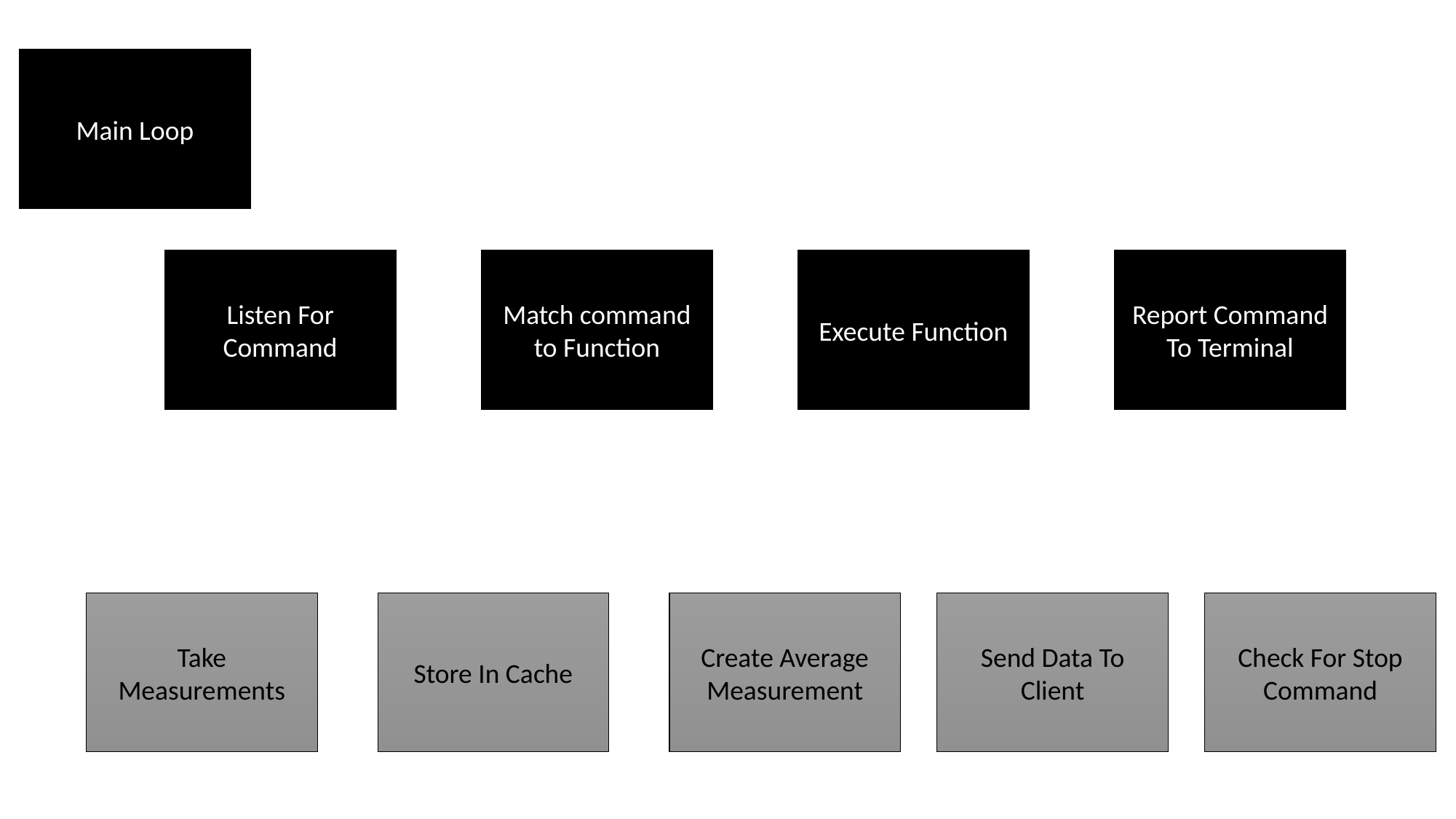

Main Loop
Report Command To Terminal
Execute Function
Listen For Command
Match command to Function
Send Data To Client
Take Measurements
Store In Cache
Create Average Measurement
Check For Stop Command